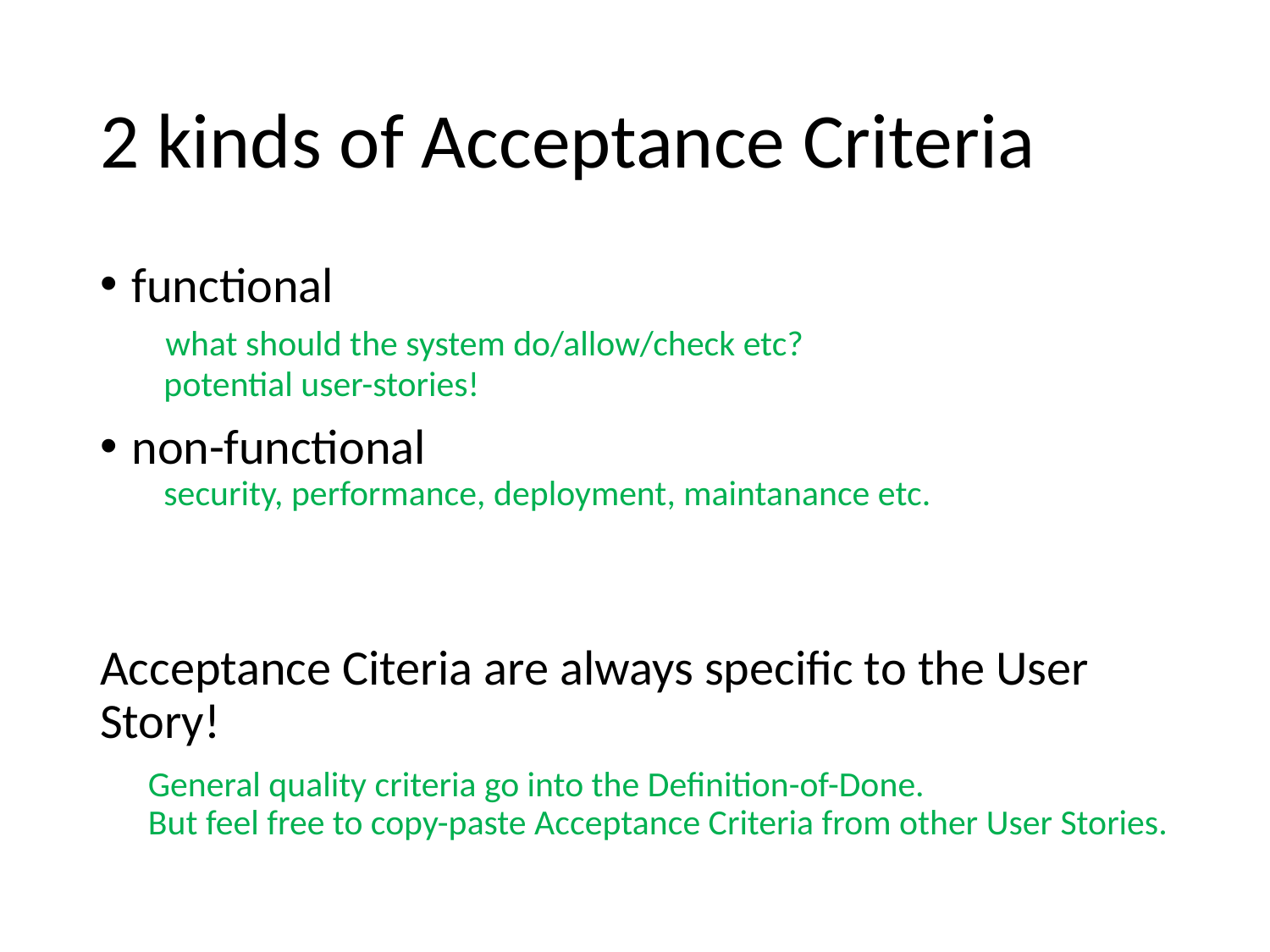

# 2 kinds of Acceptance Criteria
functional
   what should the system do/allow/check etc?
    potential user-stories!
non-functional
    security, performance, deployment, maintanance etc.

Acceptance Citeria are always specific to the User Story!
      General quality criteria go into the Definition-of-Done.
      But feel free to copy-paste Acceptance Criteria from other User Stories.